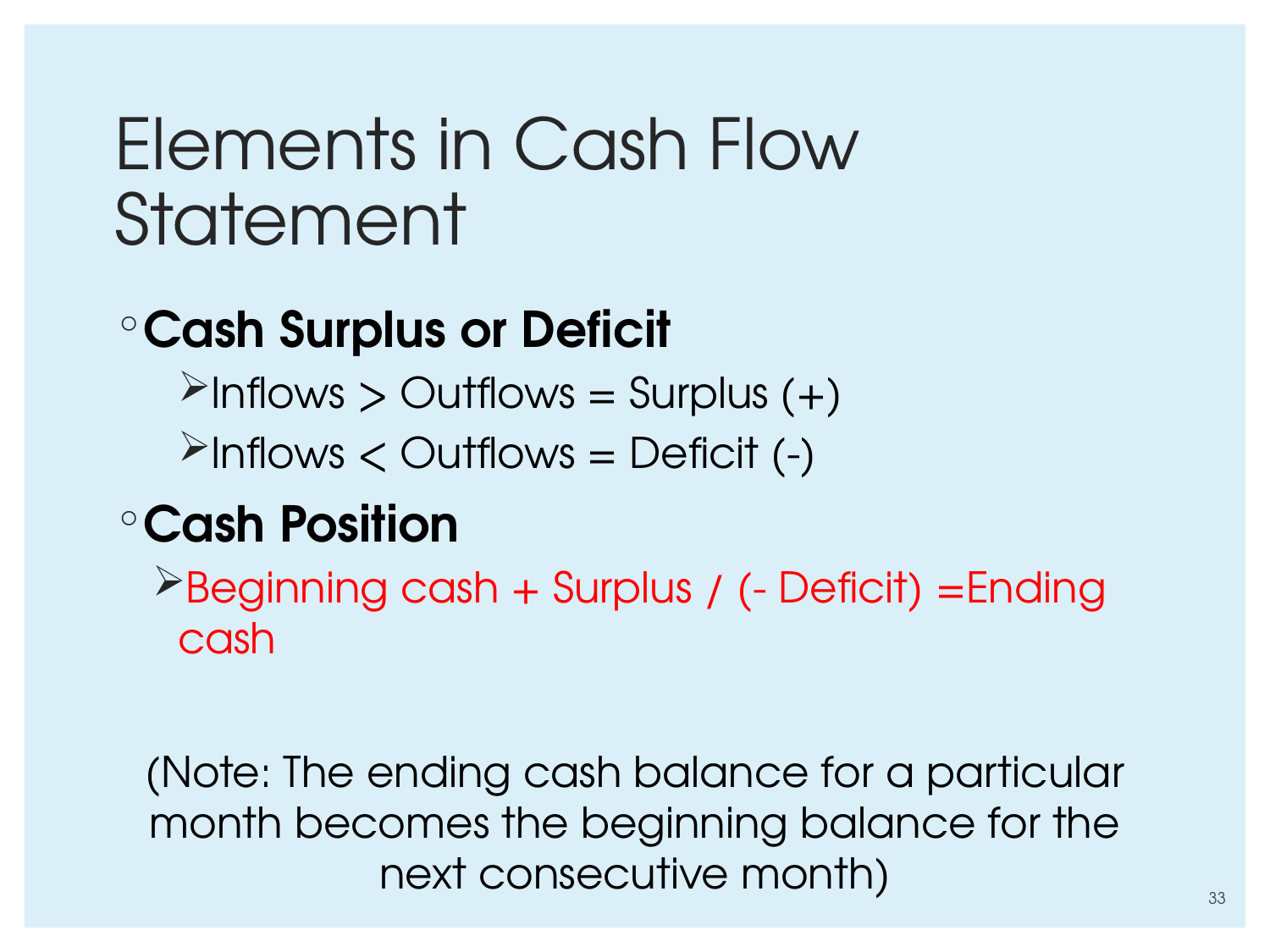

# Elements in Cash Flow Statement
Cash Surplus or Deficit
Inflows > Outflows = Surplus (+)
Inflows < Outflows = Deficit (-)
Cash Position
Beginning cash + Surplus / (- Deficit) =Ending cash

(Note: The ending cash balance for a particular month becomes the beginning balance for the next consecutive month)
33